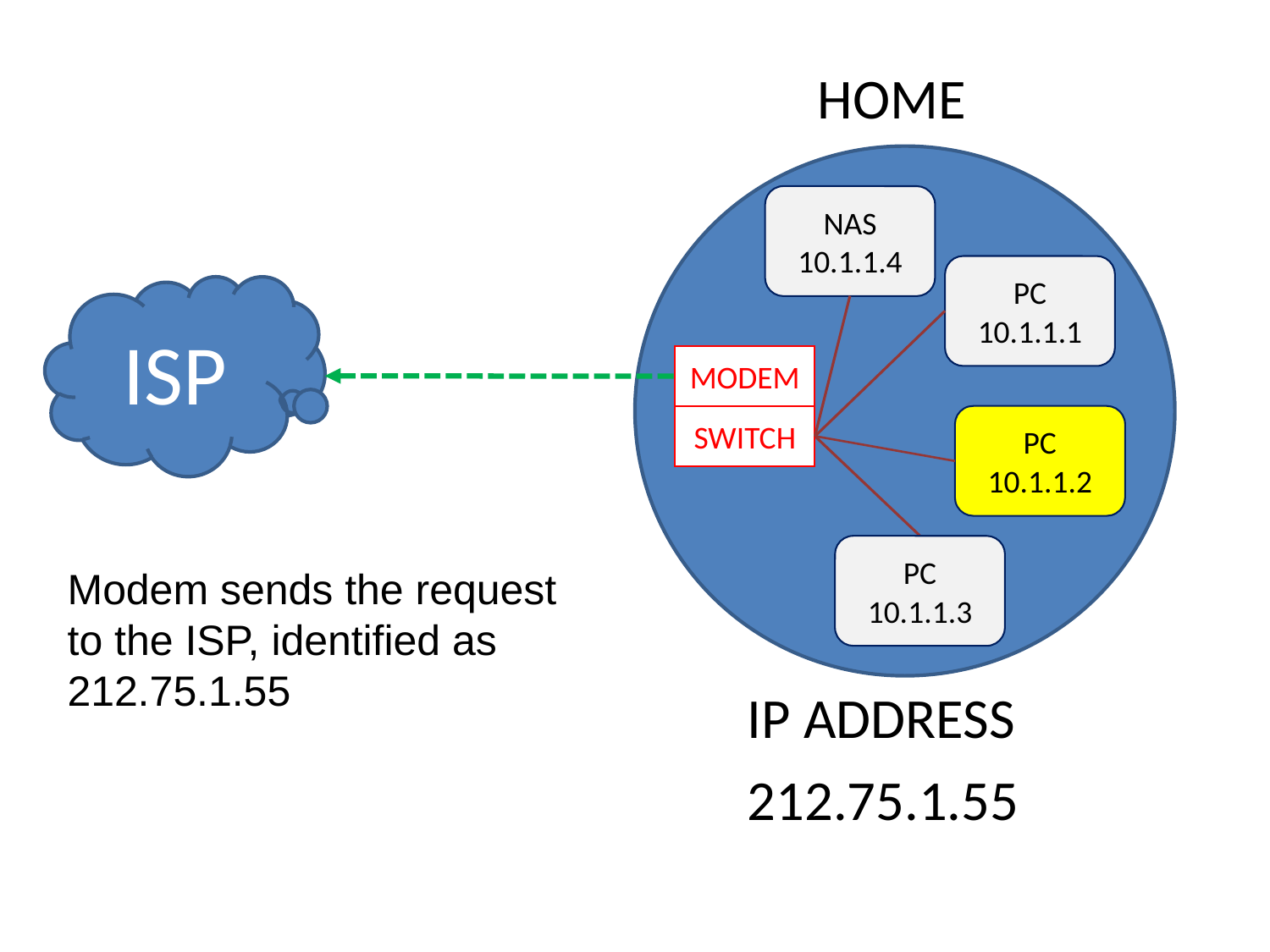

HOME

NAS
10.1.1.4
PC
10.1.1.1
ISP

MODEM

SWITCH
PC
10.1.1.2

PC
10.1.1.3
Modem sends the request to the ISP, identified as 212.75.1.55
IP ADDRESS
212.75.1.55